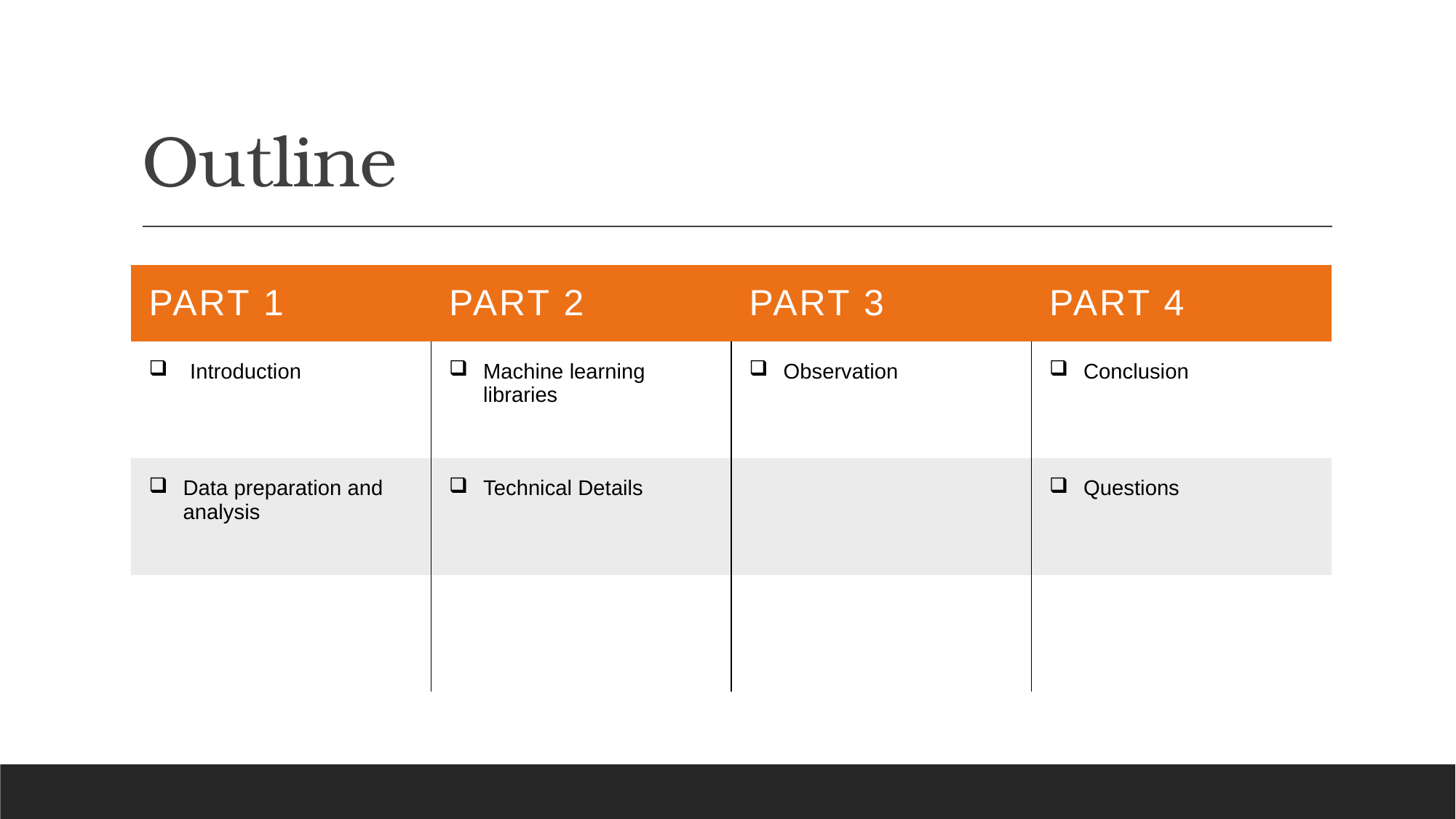

# Outline
| Part 1 | Part 2 | Part 3 | Part 4 |
| --- | --- | --- | --- |
| Introduction | Machine learning libraries | Observation | Conclusion |
| Data preparation and analysis | Technical Details |  | Questions |
|  |  |  |  |